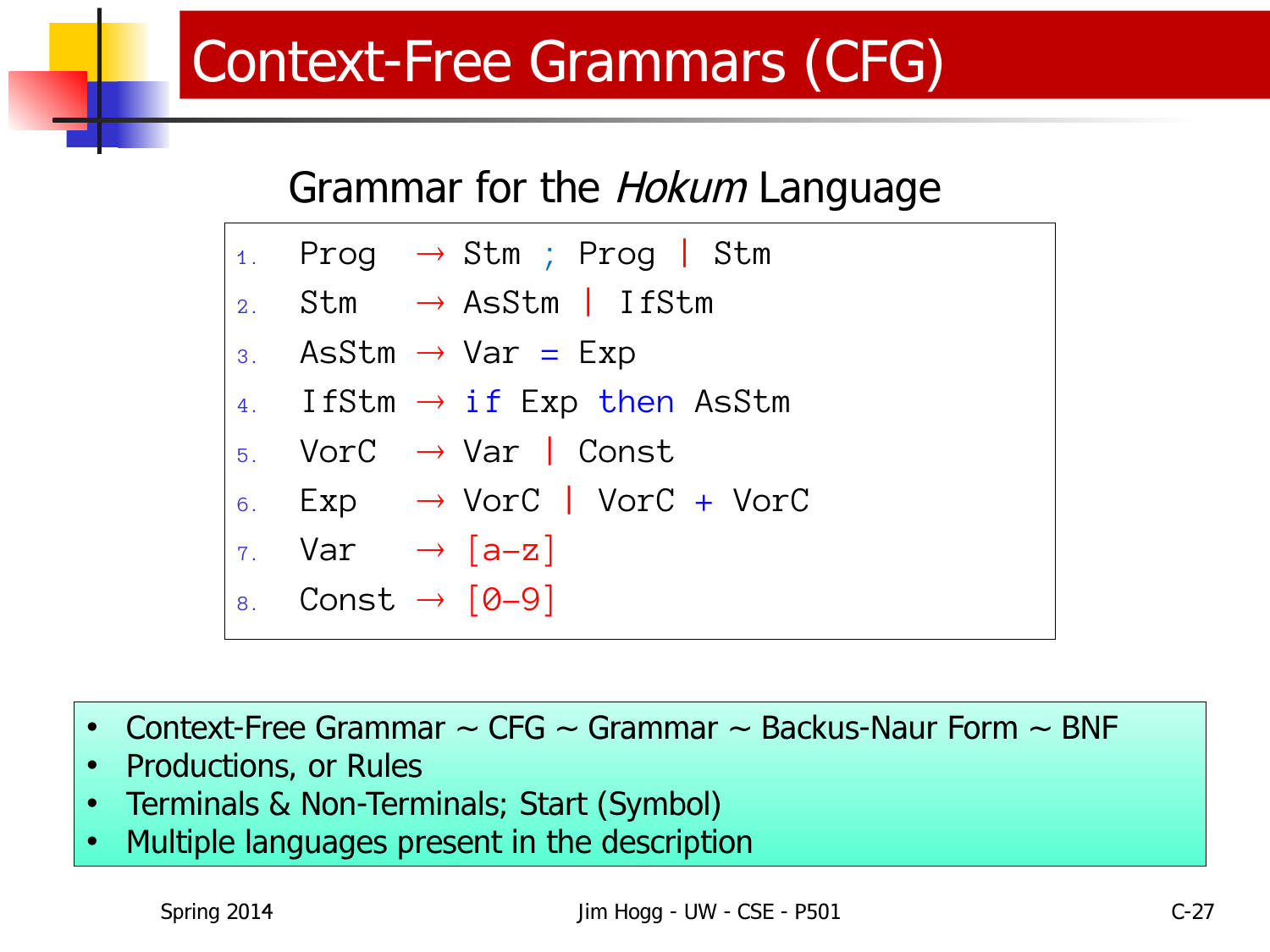

Context-Free Grammars (CFG)
# Grammar for the Hokum Language
Prog  → Stm ; Prog | Stm
Stm   → AsStm | IfStm
AsStm → Var = Exp
IfStm → if Exp then AsStm
VorC  → Var | Const
Exp   → VorC | VorC + VorC
Var   → [a-z]
Const → [0-9]
Context-Free Grammar ~ CFG ~ Grammar ~ Backus-Naur Form ~ BNF
Productions, or Rules
Terminals & Non-Terminals; Start (Symbol)
Multiple languages present in the description
Spring 2014
Jim Hogg - UW - CSE - P501
C-27